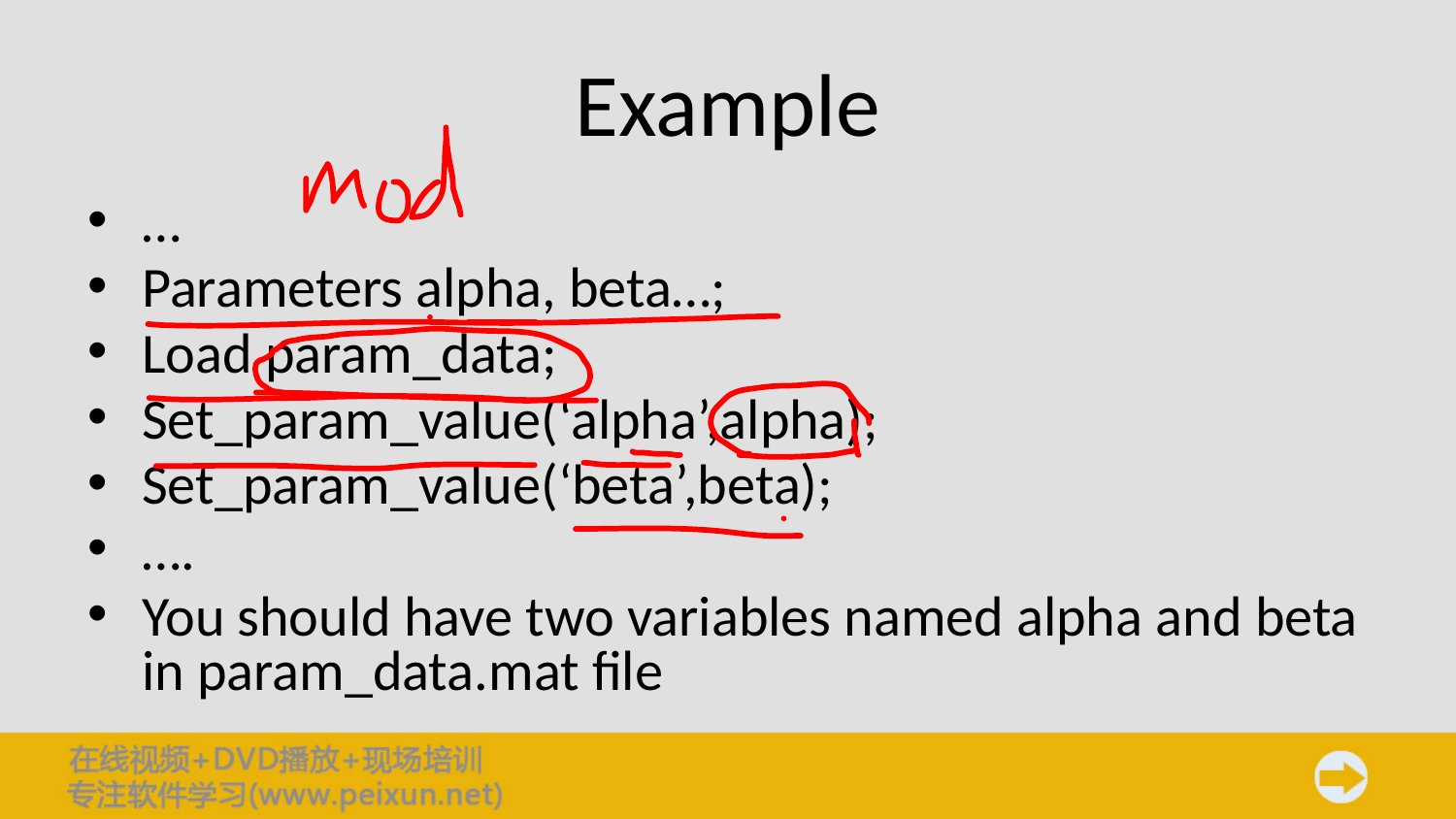

# Example
…
Parameters alpha, beta…;
Load param_data;
Set_param_value(‘alpha’,alpha);
Set_param_value(‘beta’,beta);
….
You should have two variables named alpha and beta in param_data.mat file